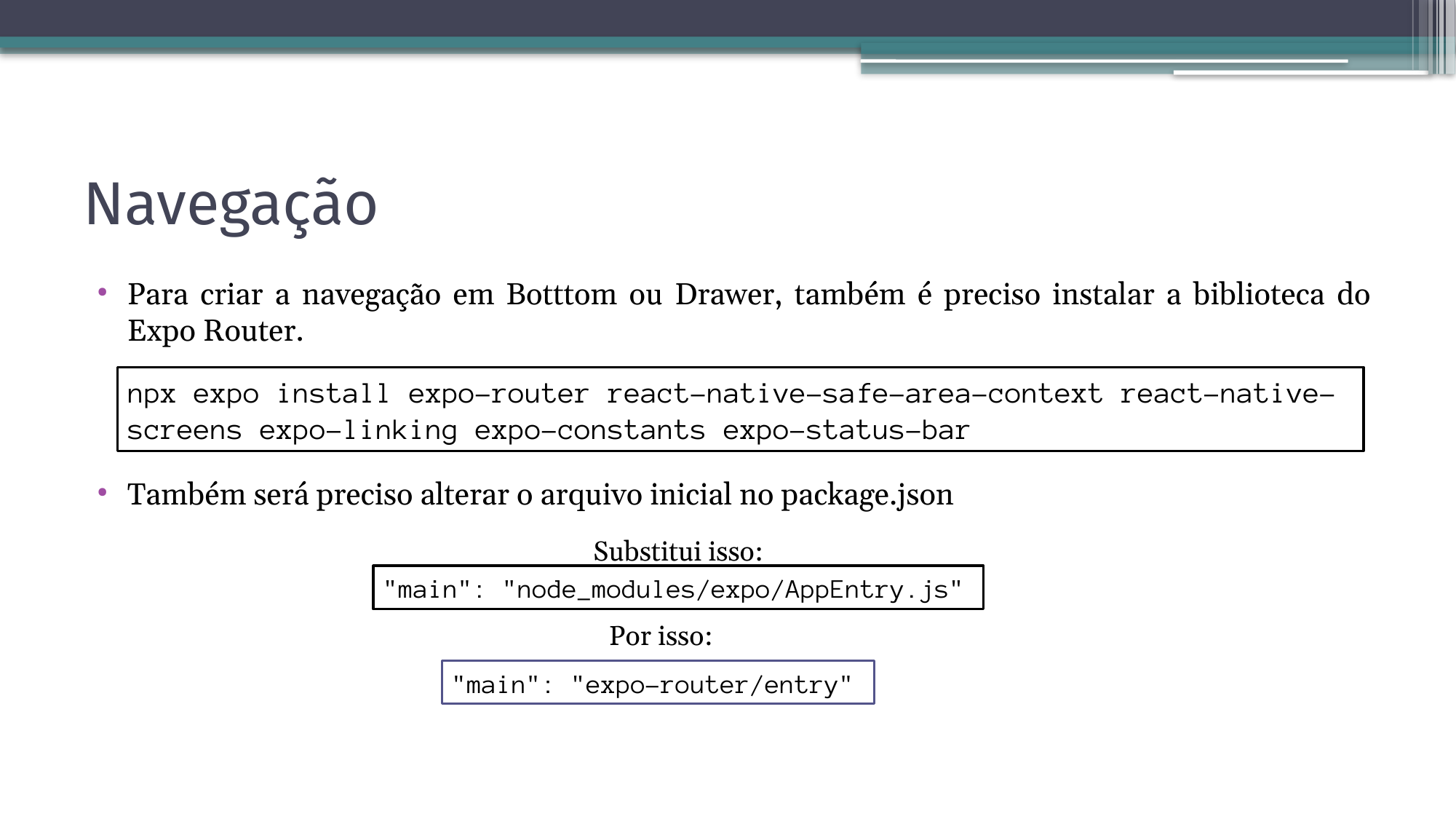

# Navegação
Para criar a navegação em Botttom ou Drawer, também é preciso instalar a biblioteca do Expo Router.

Também será preciso alterar o arquivo inicial no package.json

npx expo install expo-router react-native-safe-area-context react-native-screens expo-linking expo-constants expo-status-bar
Substitui isso:
"main": "node_modules/expo/AppEntry.js"
Por isso:
"main": "expo-router/entry"